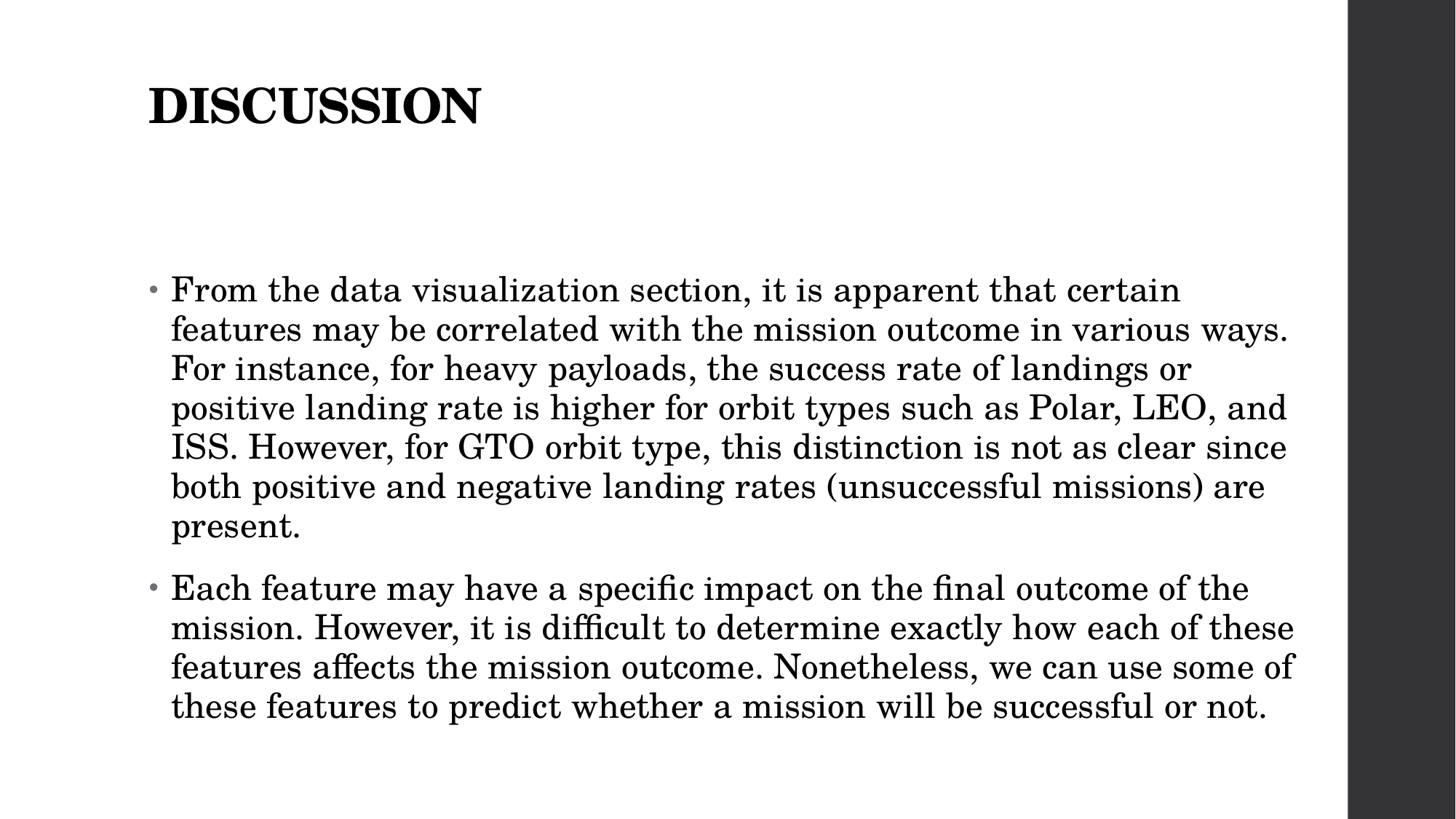

# DISCUSSION
From the data visualization section, it is apparent that certain features may be correlated with the mission outcome in various ways. For instance, for heavy payloads, the success rate of landings or positive landing rate is higher for orbit types such as Polar, LEO, and ISS. However, for GTO orbit type, this distinction is not as clear since both positive and negative landing rates (unsuccessful missions) are present.
Each feature may have a specific impact on the final outcome of the mission. However, it is difficult to determine exactly how each of these features affects the mission outcome. Nonetheless, we can use some of these features to predict whether a mission will be successful or not.